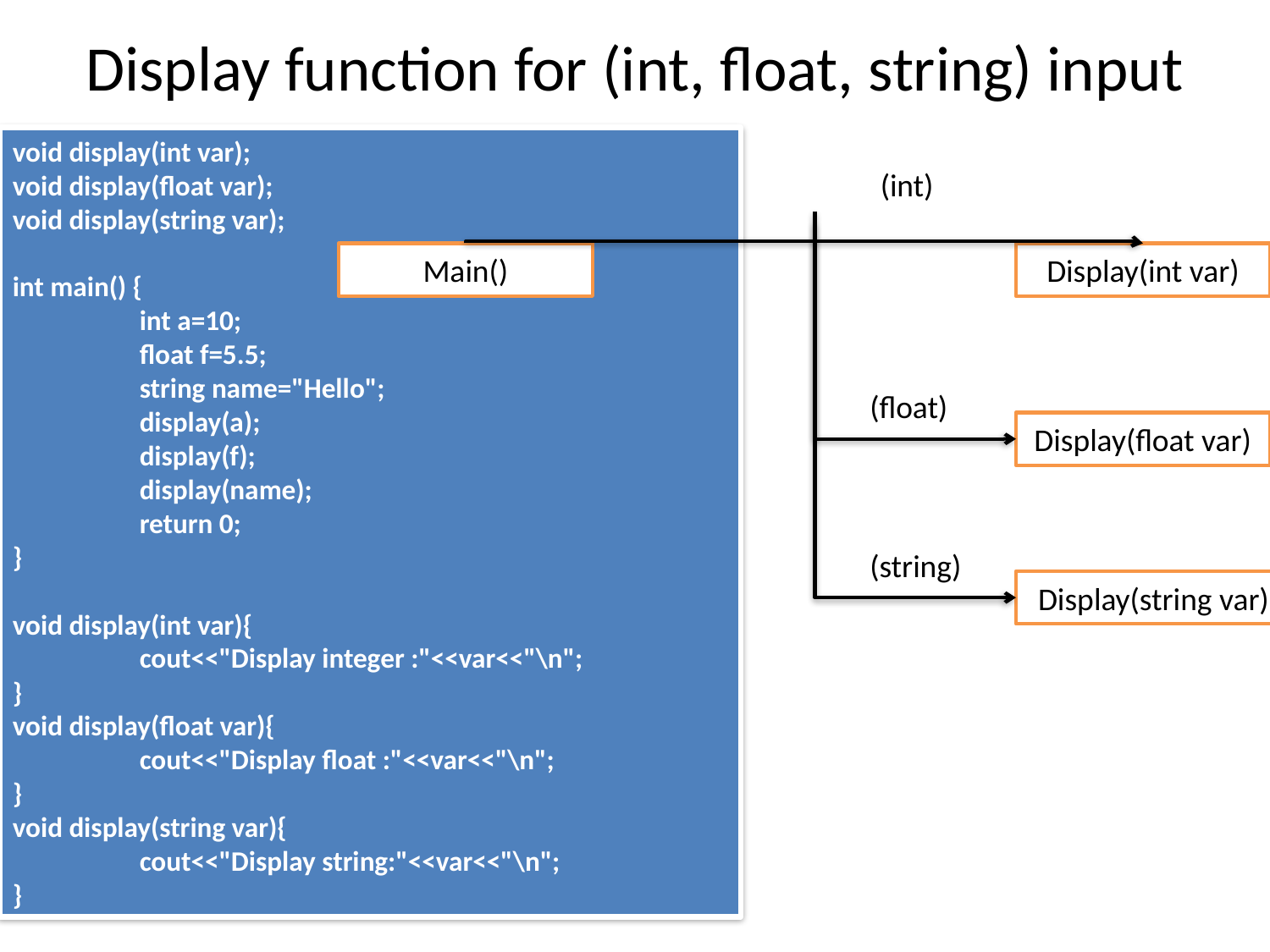

# Display function for (int, float, string) input
void display(int var);
void display(float var);
void display(string var);

int main() {
	int a=10;
	float f=5.5;
	string name="Hello";
	display(a);
	display(f);
	display(name);
	return 0;
}

void display(int var){
	cout<<"Display integer :"<<var<<"\n";
}
void display(float var){
	cout<<"Display float :"<<var<<"\n";
}
void display(string var){
	cout<<"Display string:"<<var<<"\n";
}
(int)
Main()
Display(int var)
(float)
Display(float var)
(string)
Display(string var)